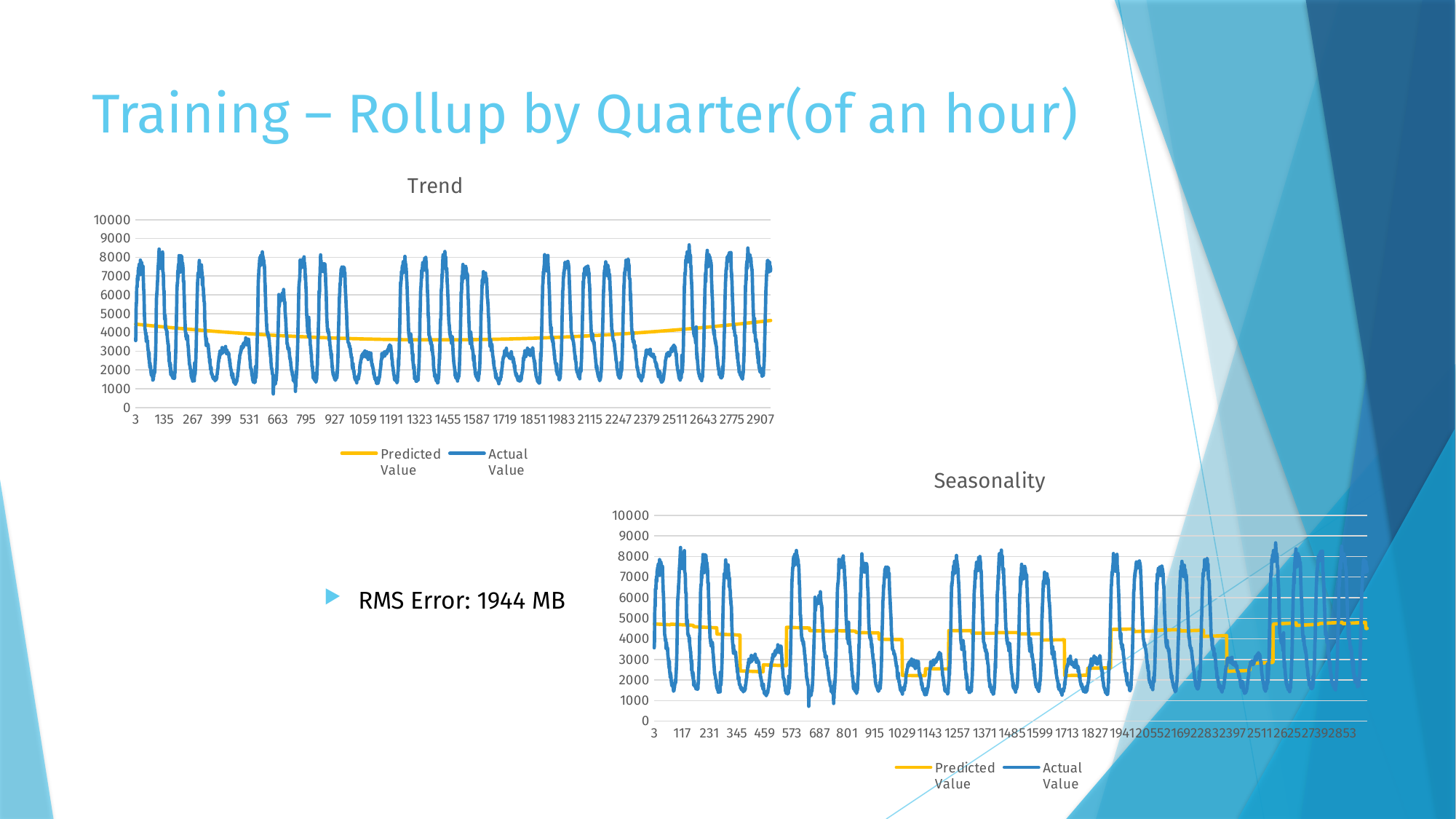

# Training – Rollup by Quarter(of an hour)

### Chart: Trend

| Category | Predicted
Value | Actual
Value |
|---|---|---|

### Chart: Seasonality

| Category | Predicted
Value | Actual
Value |
|---|---|---|
RMS Error: 1944 MB